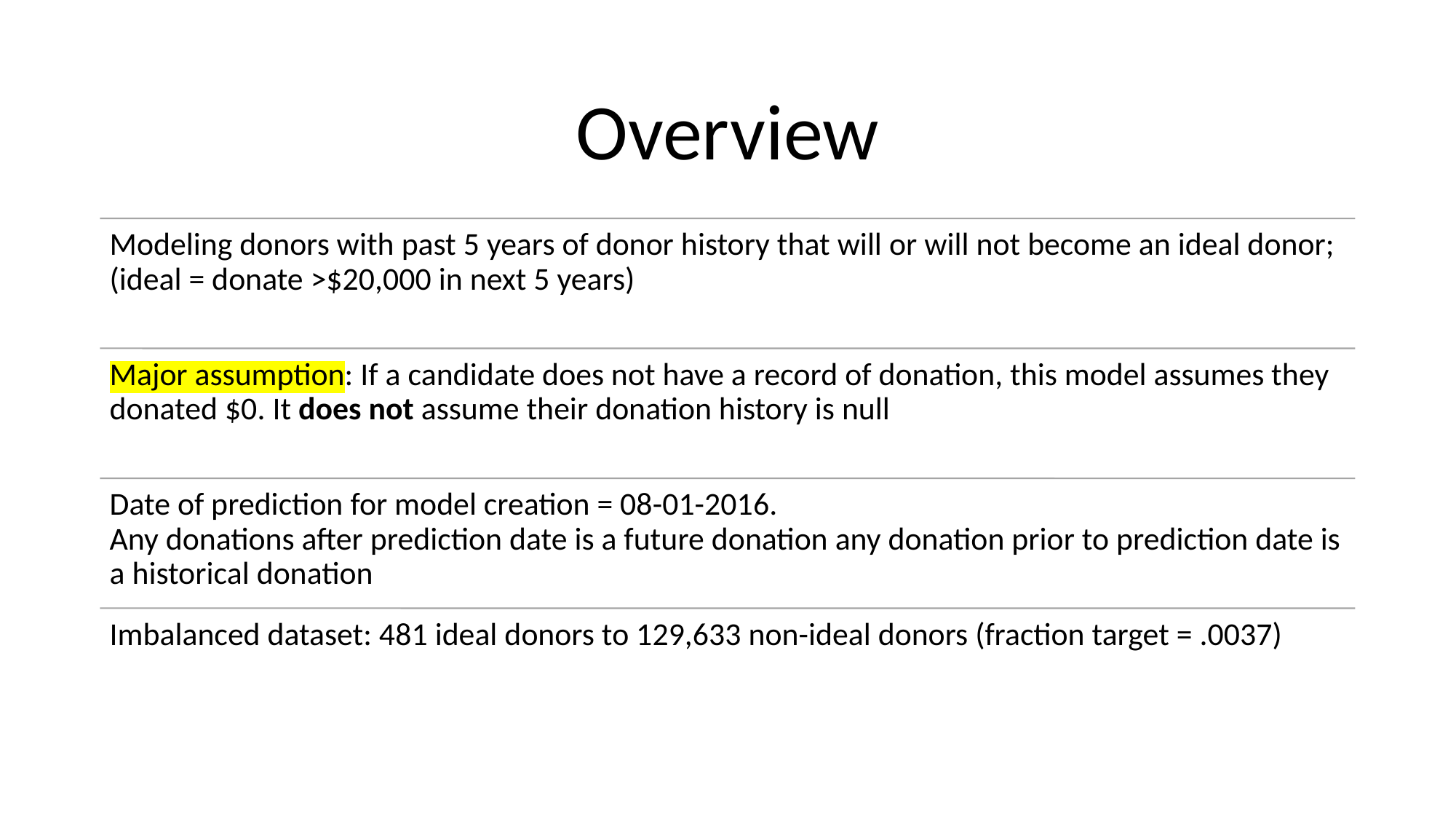

# Overview
Modeling donors with past 5 years of donor history that will or will not become an ideal donor; (ideal = donate >$20,000 in next 5 years)
Major assumption: If a candidate does not have a record of donation, this model assumes they donated $0. It does not assume their donation history is null
Date of prediction for model creation = 08-01-2016.
Any donations after prediction date is a future donation any donation prior to prediction date is a historical donation
Imbalanced dataset: 481 ideal donors to 129,633 non-ideal donors (fraction target = .0037)